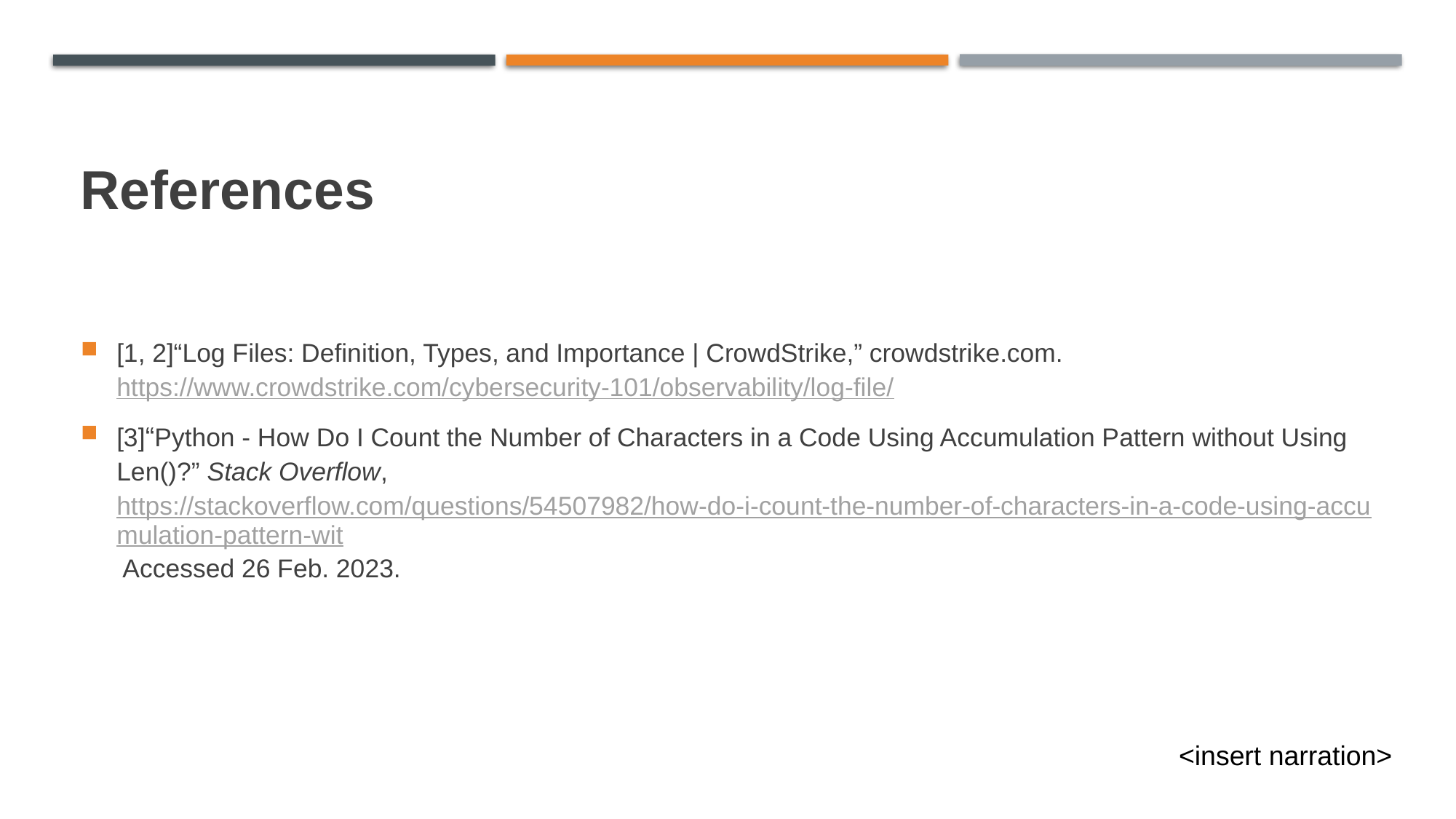

# References
[1, 2]“Log Files: Definition, Types, and Importance | CrowdStrike,” crowdstrike.com. https://www.crowdstrike.com/cybersecurity-101/observability/log-file/
[3]‌“Python - How Do I Count the Number of Characters in a Code Using Accumulation Pattern without Using Len()?” Stack Overflow, https://stackoverflow.com/questions/54507982/how-do-i-count-the-number-of-characters-in-a-code-using-accumulation-pattern-wit Accessed 26 Feb. 2023.

<insert narration>